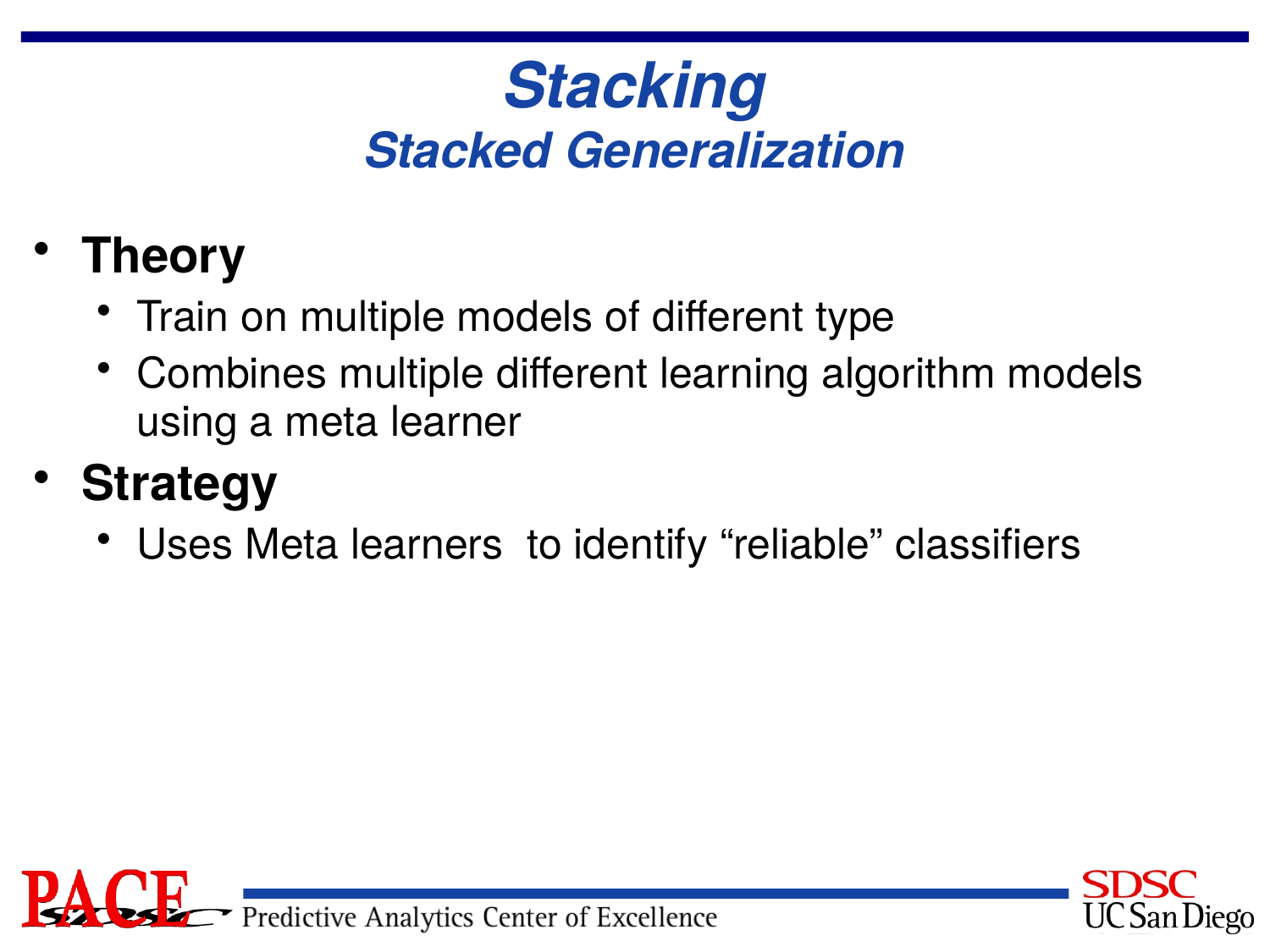

# Stacking Stacked Generalization
Theory
Train on multiple models of different type
Combines multiple different learning algorithm models using a meta learner
Strategy
Uses Meta learners  to identify “reliable” classifiers